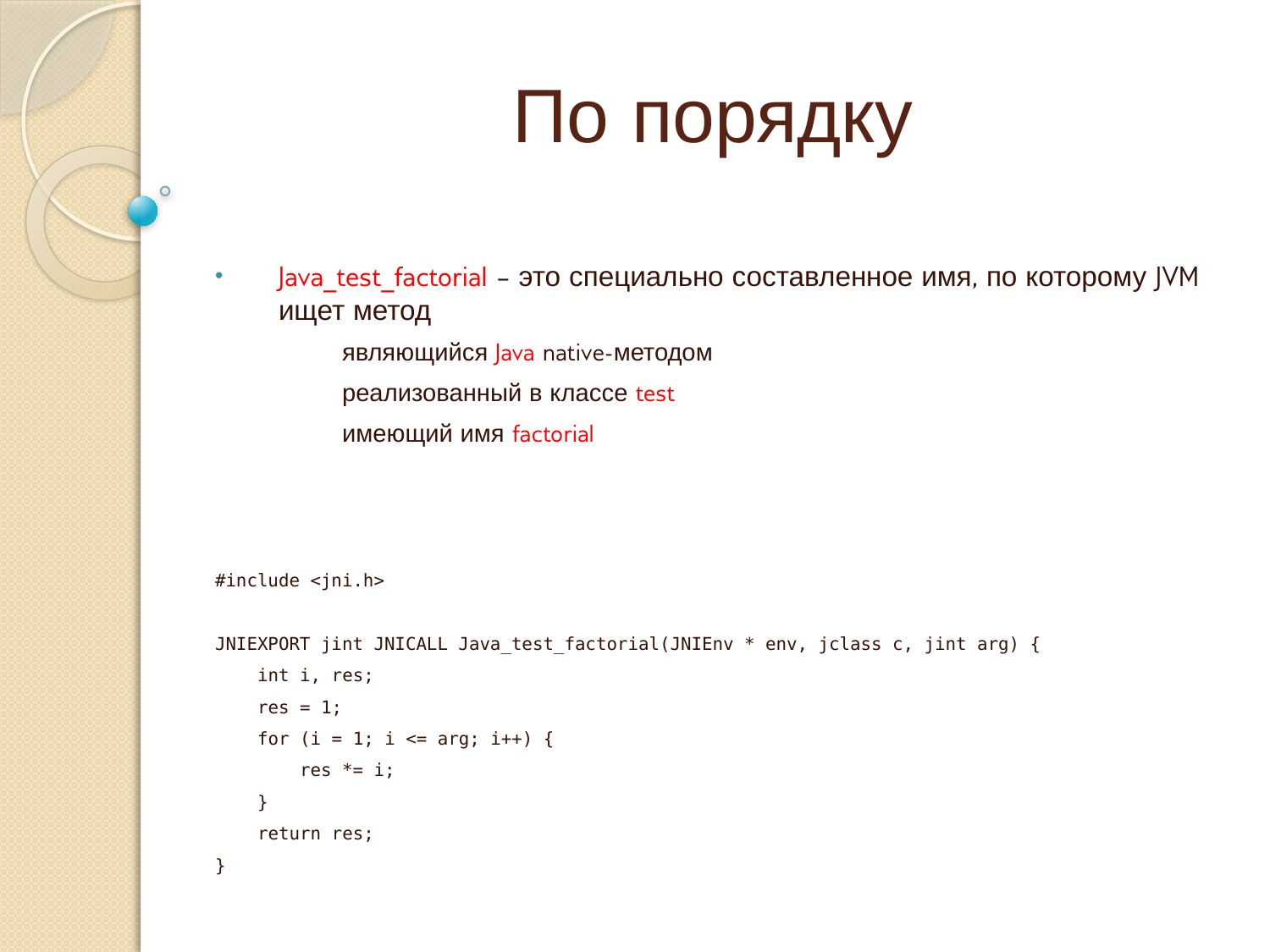

# По порядку
Java_test_factorial – это специально составленное имя, по которому JVM ищет метод
	являющийся Java native-методом
	реализованный в классе test
	имеющий имя factorial

#include <jni.h>

JNIEXPORT jint JNICALL Java_test_factorial(JNIEnv * env, jclass c, jint arg) {
    int i, res;
    res = 1;
    for (i = 1; i <= arg; i++) {
        res *= i;
    }
    return res;
}